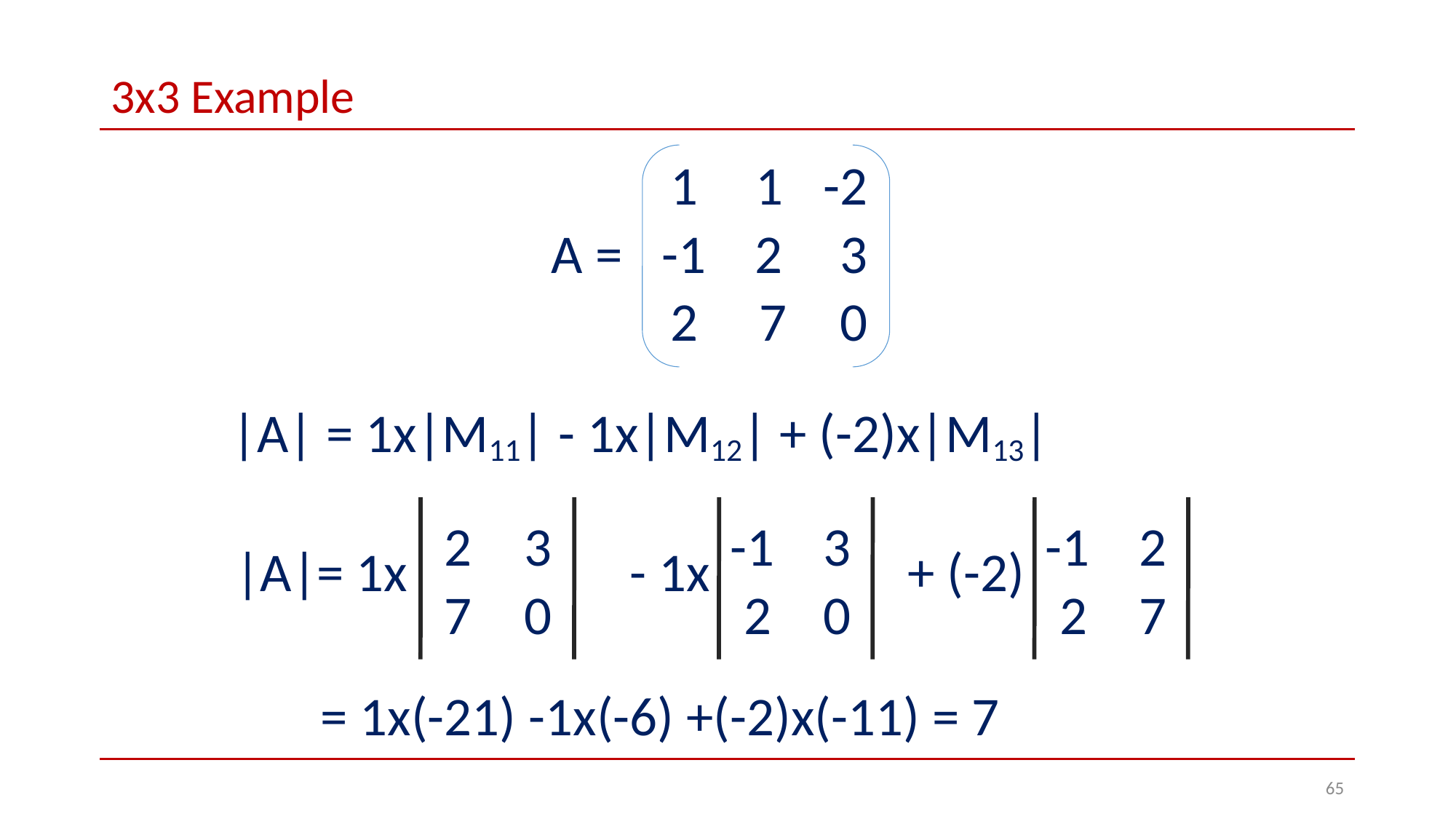

# 3x3 Example

1
1
A =
-1
  2
  3
2
 7
  0
-2
|A| = 1x|M11| - 1x|M12| + (-2)x|M13|
-1
3
2
-1
3
2
|A|= 1x                  - 1x                + (-2)
2
0
7
2
0
7
       = 1x(-21) -1x(-6) +(-2)x(-11) = 7
65